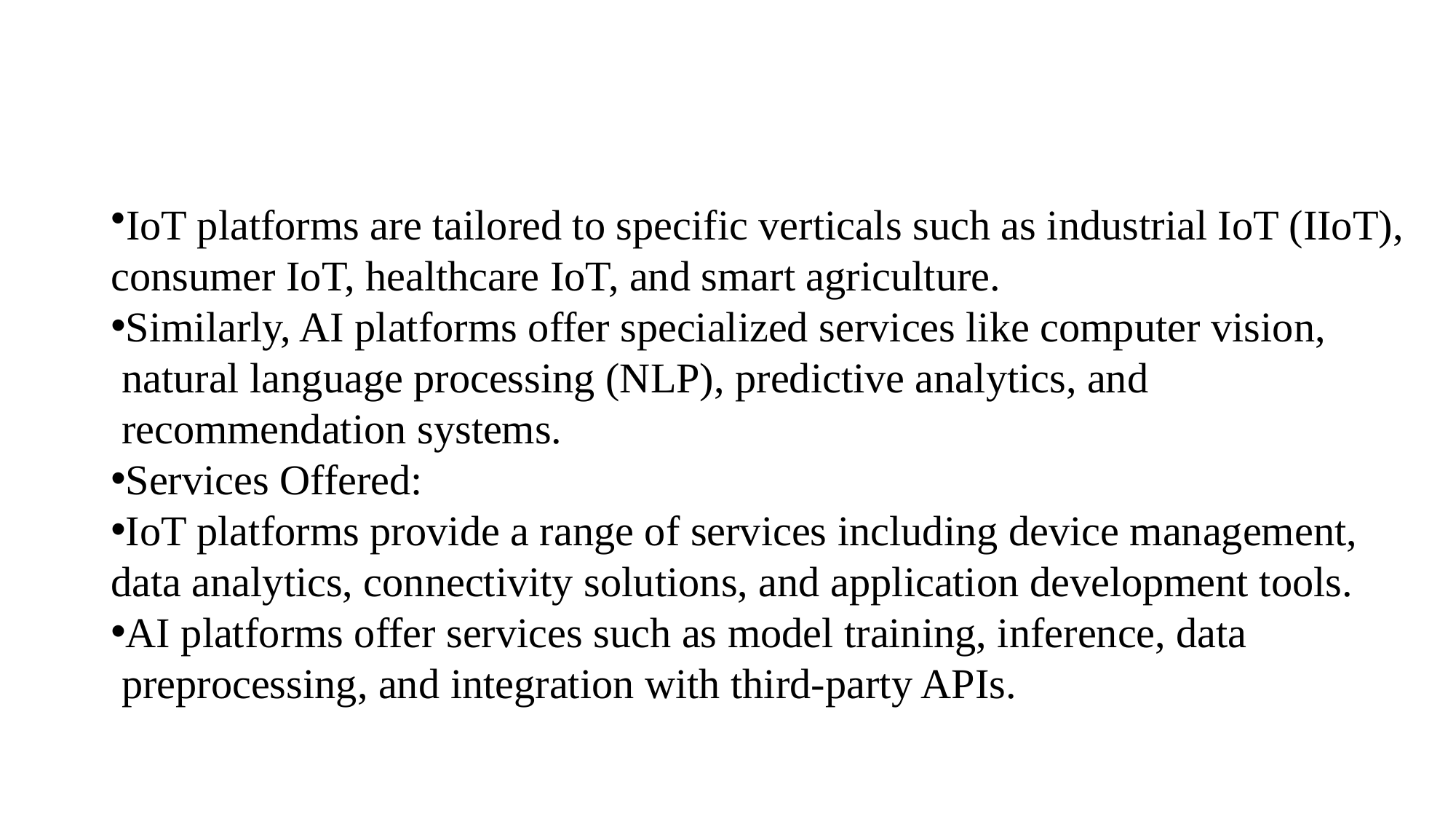

#
IoT platforms are tailored to specific verticals such as industrial IoT (IIoT),
consumer IoT, healthcare IoT, and smart agriculture.
Similarly, AI platforms offer specialized services like computer vision,
 natural language processing (NLP), predictive analytics, and
 recommendation systems.
Services Offered:
IoT platforms provide a range of services including device management,
data analytics, connectivity solutions, and application development tools.
AI platforms offer services such as model training, inference, data
 preprocessing, and integration with third-party APIs.